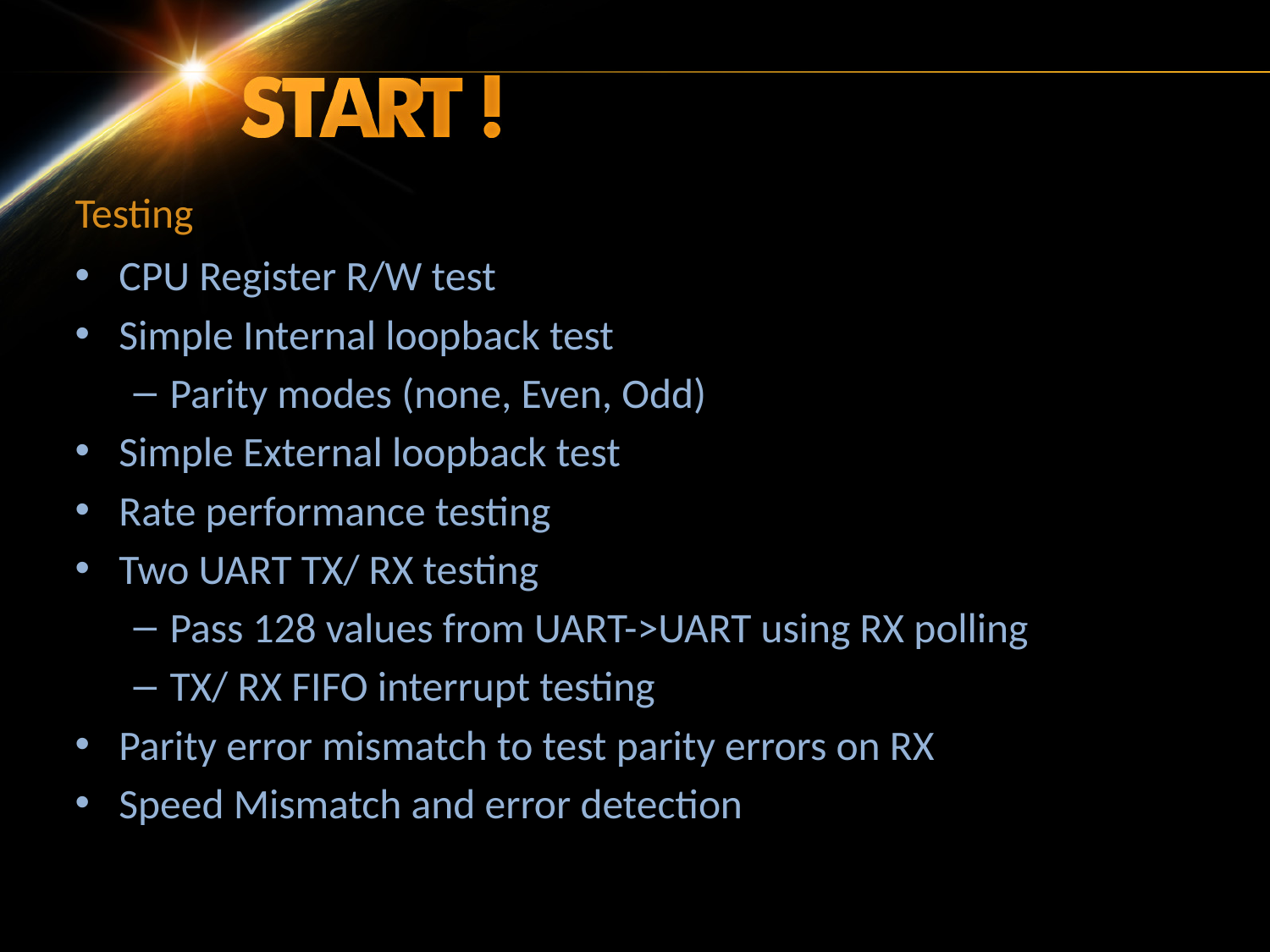

# Testing
CPU Register R/W test
Simple Internal loopback test
Parity modes (none, Even, Odd)
Simple External loopback test
Rate performance testing
Two UART TX/ RX testing
Pass 128 values from UART->UART using RX polling
TX/ RX FIFO interrupt testing
Parity error mismatch to test parity errors on RX
Speed Mismatch and error detection